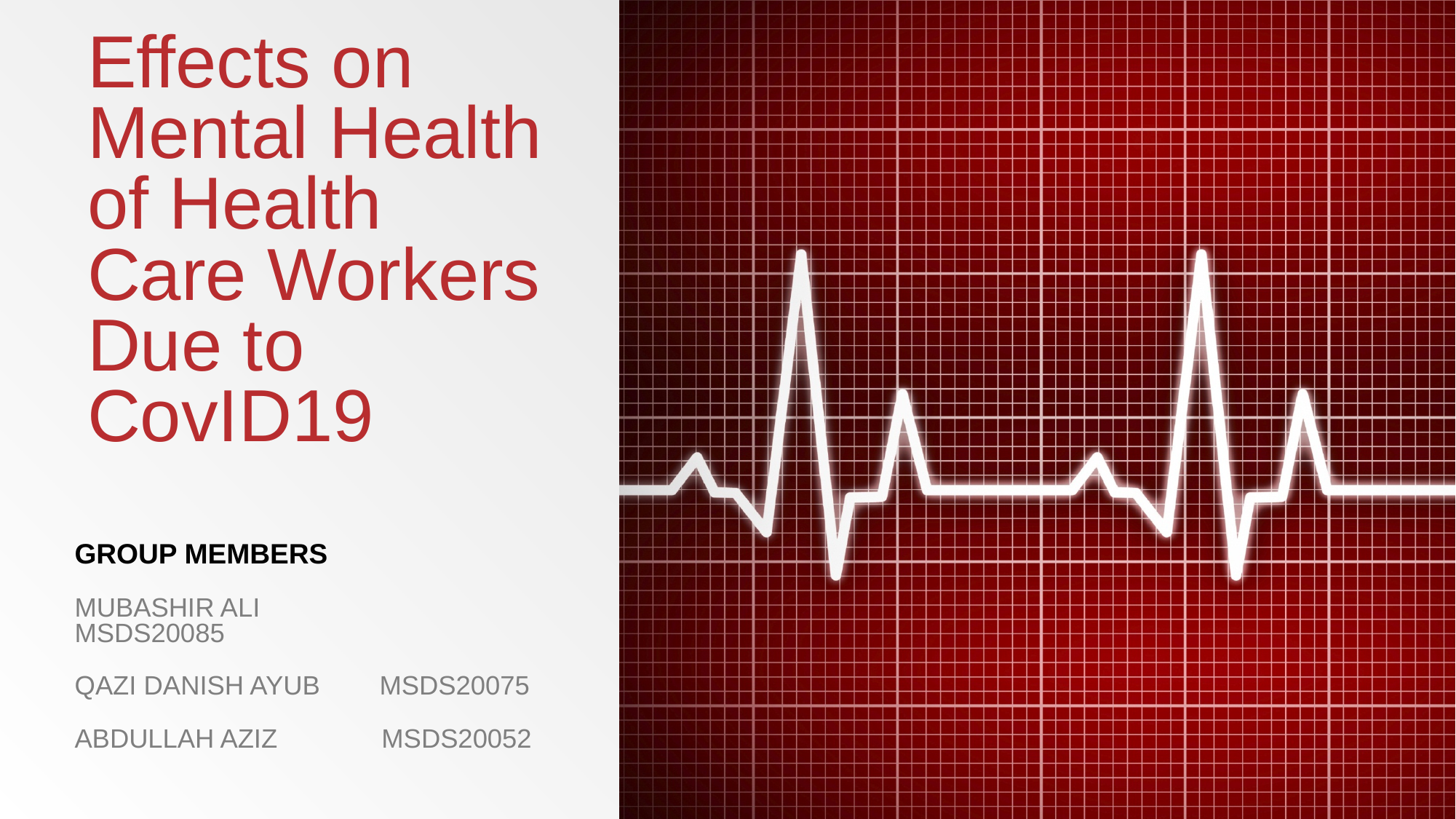

# Effects on Mental Health of Health Care Workers Due to CovID19
GROUP MEMBERS
MUBASHIR ALI   	              MSDS20085
QAZI DANISH AYUB        MSDS20075
ABDULLAH AZIZ              MSDS20052